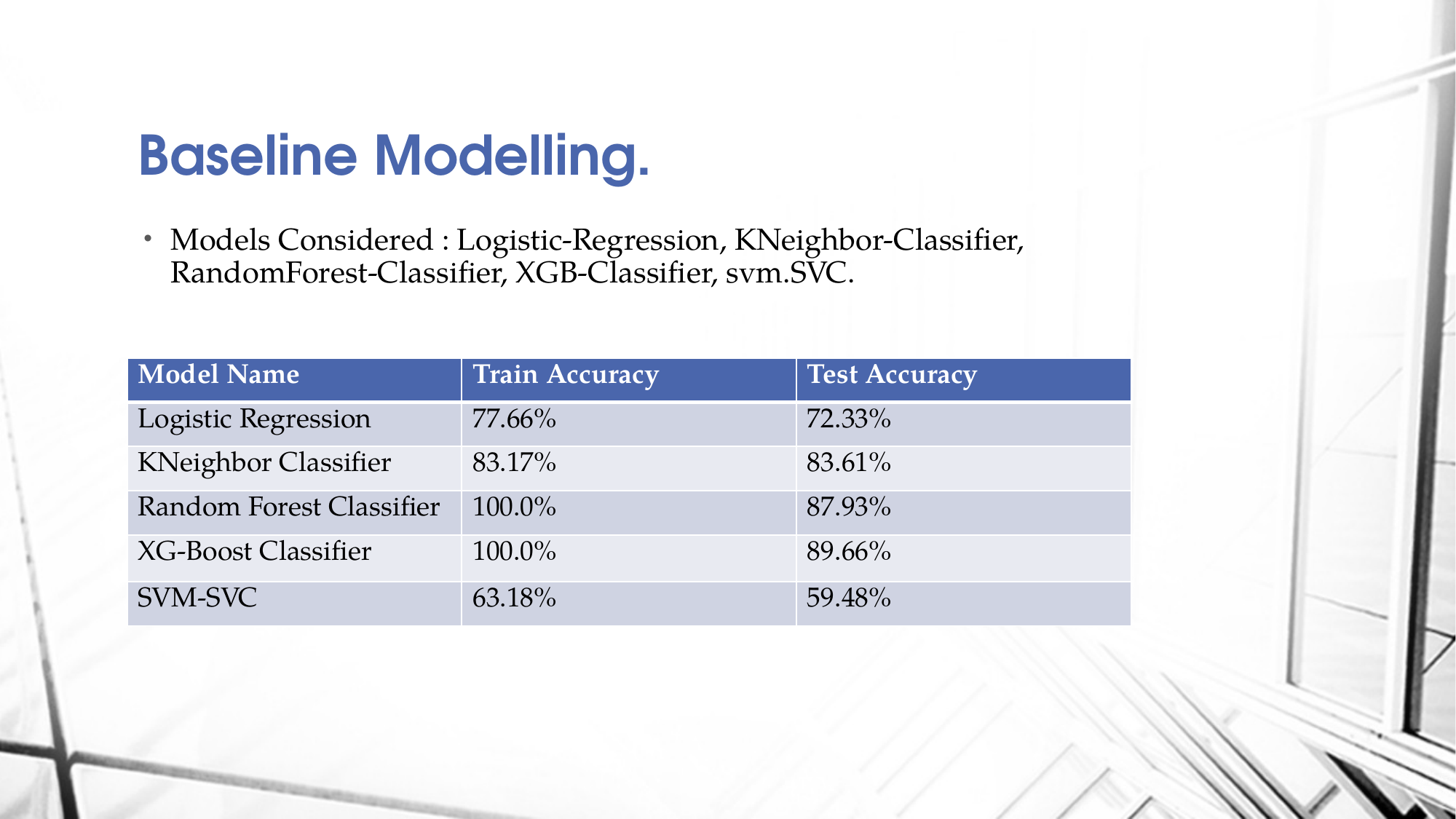

# Baseline Modelling.
Models Considered : Logistic-Regression, KNeighbor-Classifier, RandomForest-Classifier, XGB-Classifier, svm.SVC.

| Model Name | Train Accuracy | Test Accuracy |
| --- | --- | --- |
| Logistic Regression | 77.66% | 72.33% |
| KNeighbor Classifier | 83.17% | 83.61% |
| Random Forest Classifier | 100.0% | 87.93% |
| XG-Boost Classifier | 100.0% | 89.66% |
| SVM-SVC | 63.18% | 59.48% |